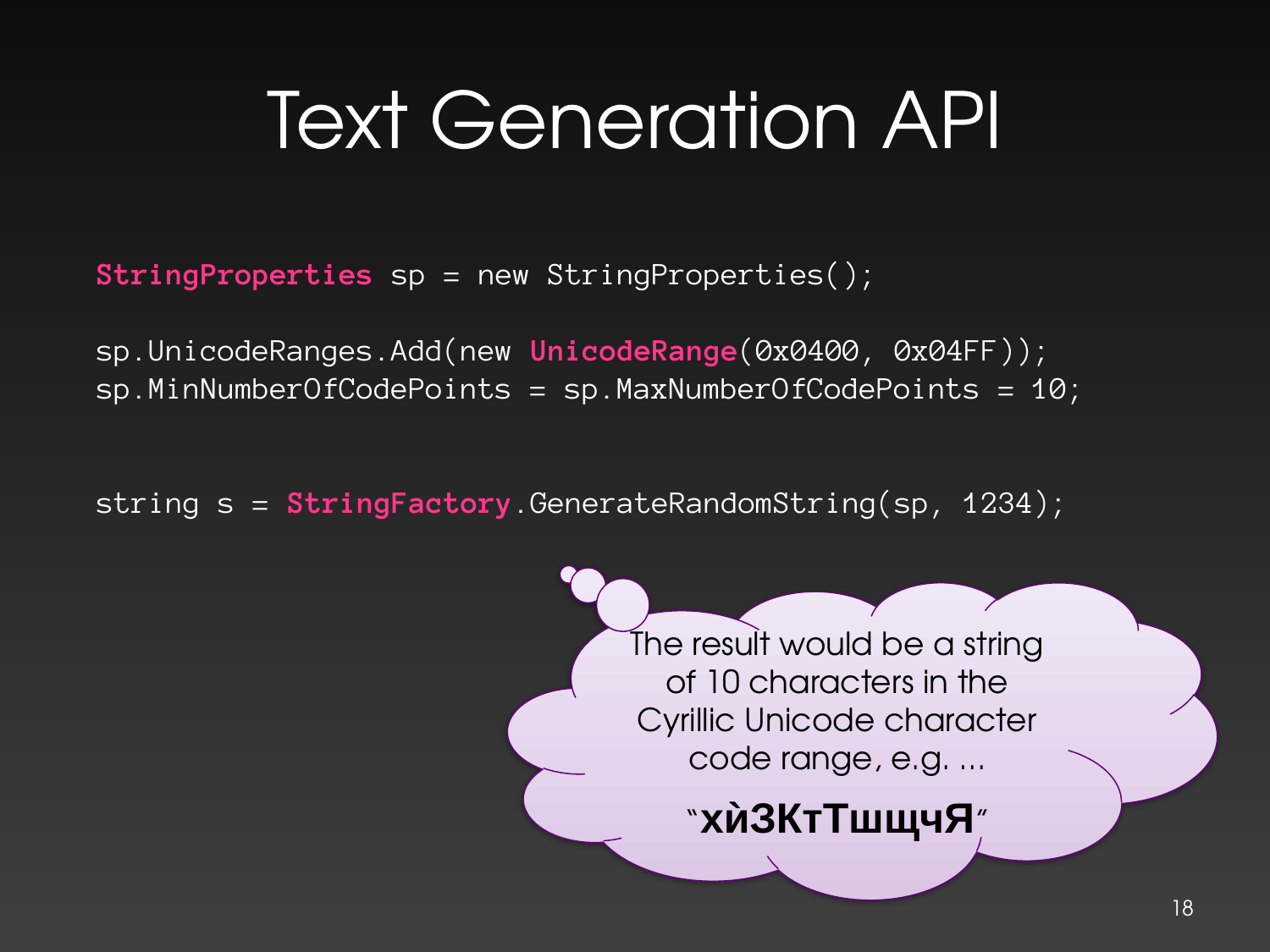

# Text Generation API

StringProperties sp = new StringProperties();

sp.UnicodeRanges.Add(new UnicodeRange(0x0400, 0x04FF));
sp.MinNumberOfCodePoints = sp.MaxNumberOfCodePoints = 10;

string s = StringFactory.GenerateRandomString(sp, 1234);

The result would be a string of 10 characters in the Cyrillic Unicode character code range, e.g. …
“хѝЗКтТшщчЯ”
18